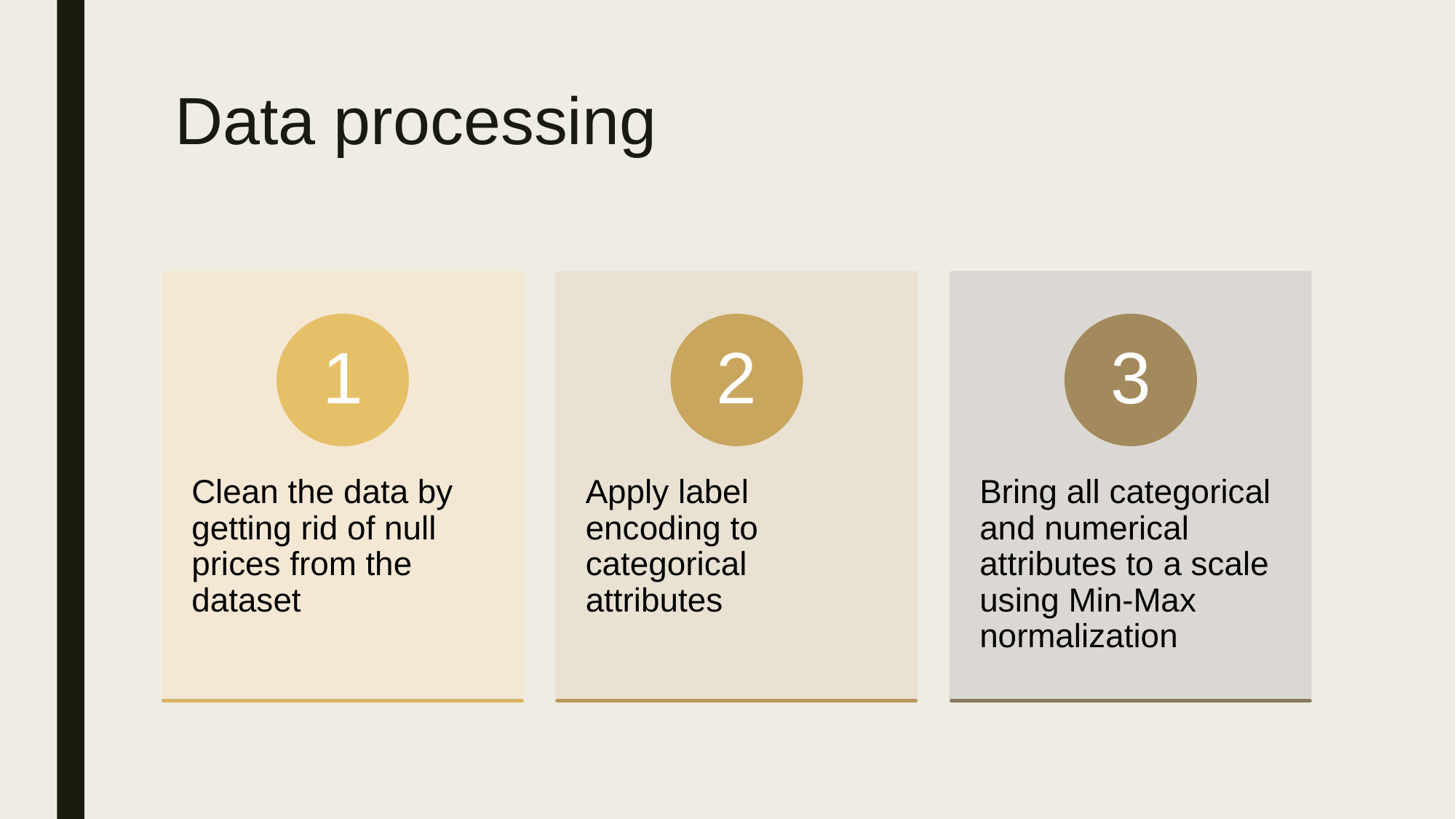

# Data processing
Clean the data by getting rid of null prices from the dataset
1
Apply label encoding to categorical attributes
2
Bring all categorical and numerical attributes to a scale using Min-Max normalization
3